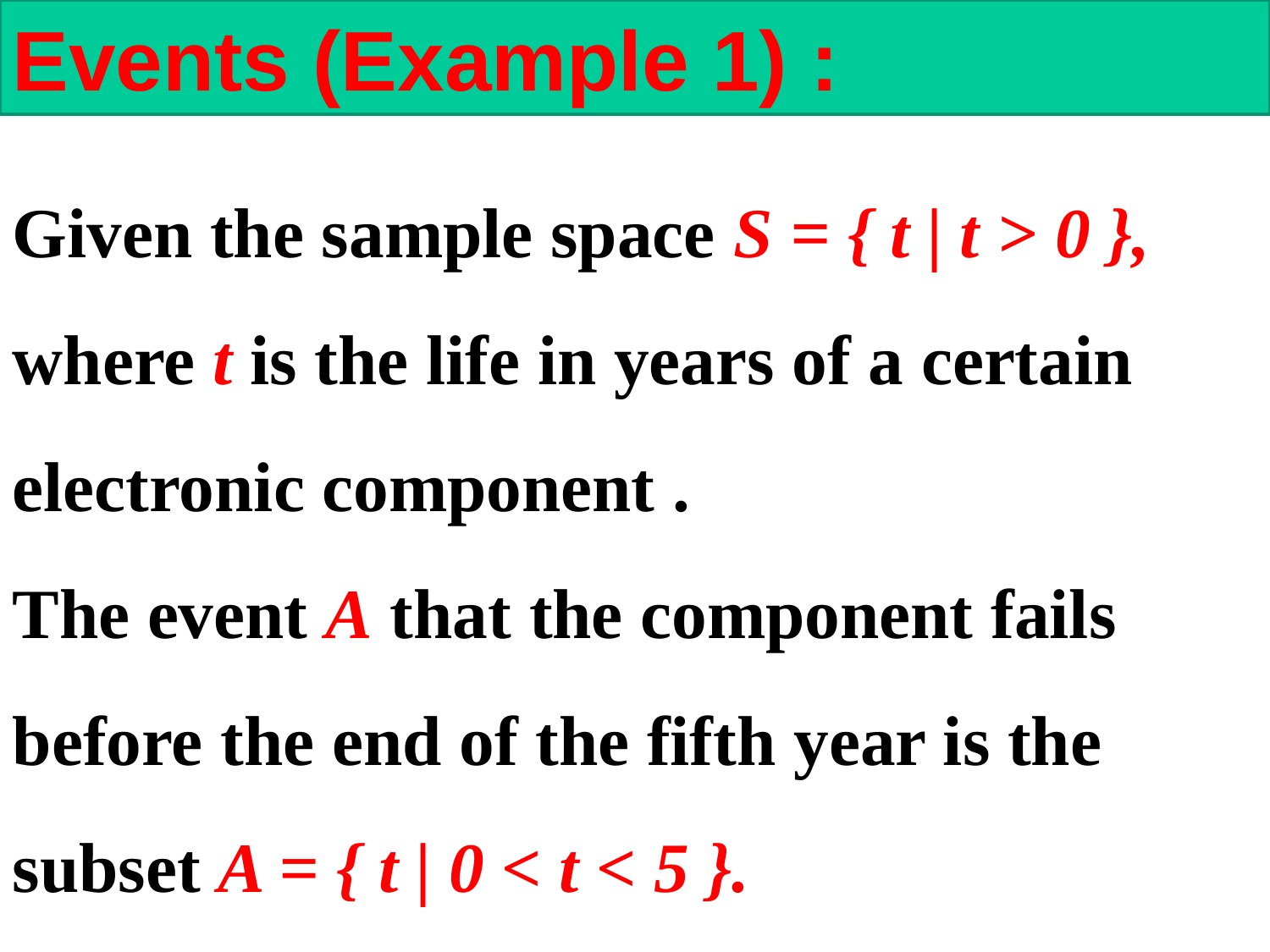

Events (Example 1) :
Given the sample space S = { t | t > 0 }, where t is the life in years of a certain electronic component .
The event A that the component fails before the end of the fifth year is the subset A = { t | 0 < t < 5 }.